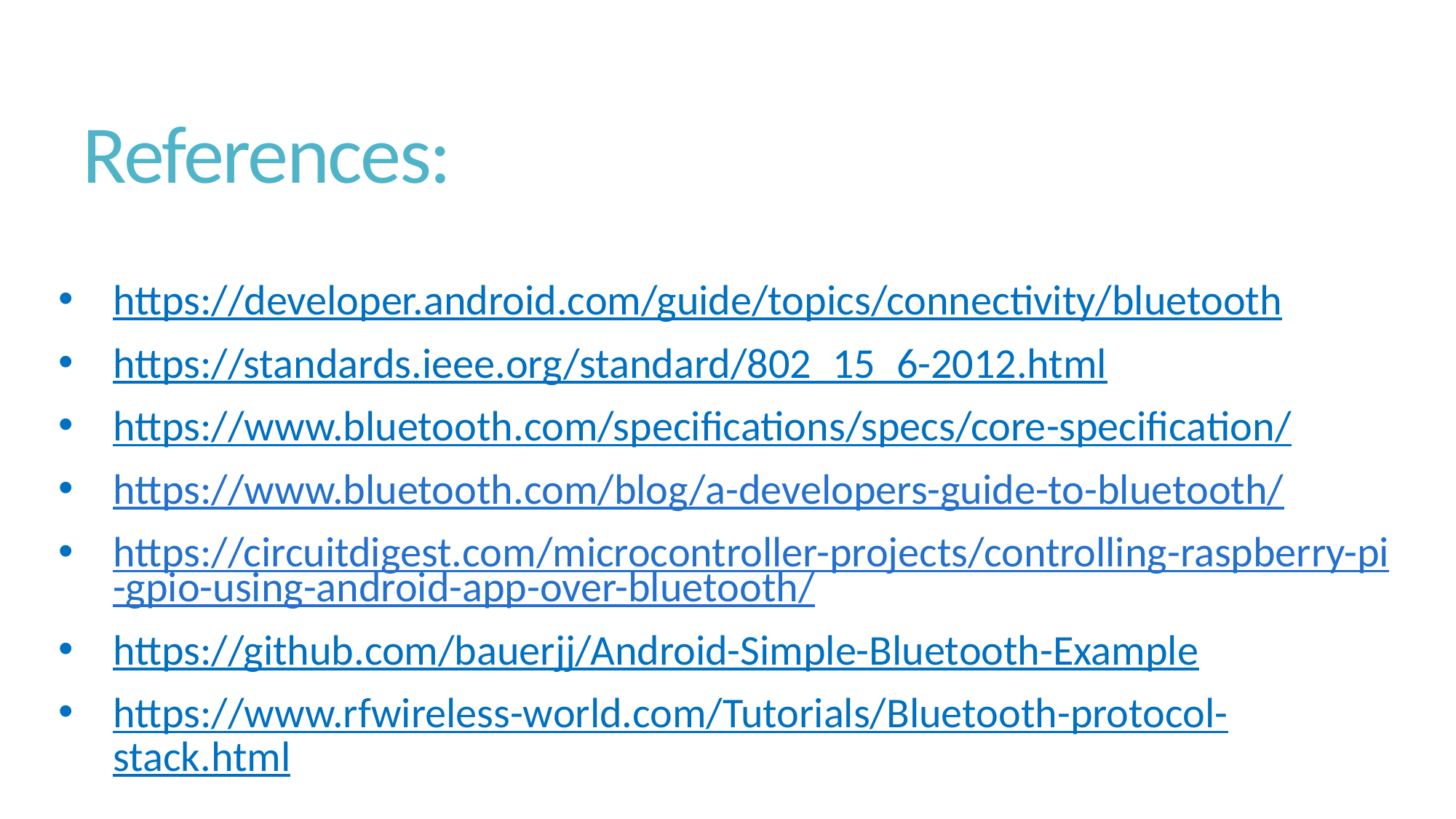

# References:

https://developer.android.com/guide/topics/connectivity/bluetooth
https://standards.ieee.org/standard/802_15_6-2012.html
https://www.bluetooth.com/specifications/specs/core-specification/
https://www.bluetooth.com/blog/a-developers-guide-to-bluetooth/
https://circuitdigest.com/microcontroller-projects/controlling-raspberry-pi-gpio-using-android-app-over-bluetooth/
https://github.com/bauerjj/Android-Simple-Bluetooth-Example
https://www.rfwireless-world.com/Tutorials/Bluetooth-protocol-stack.html